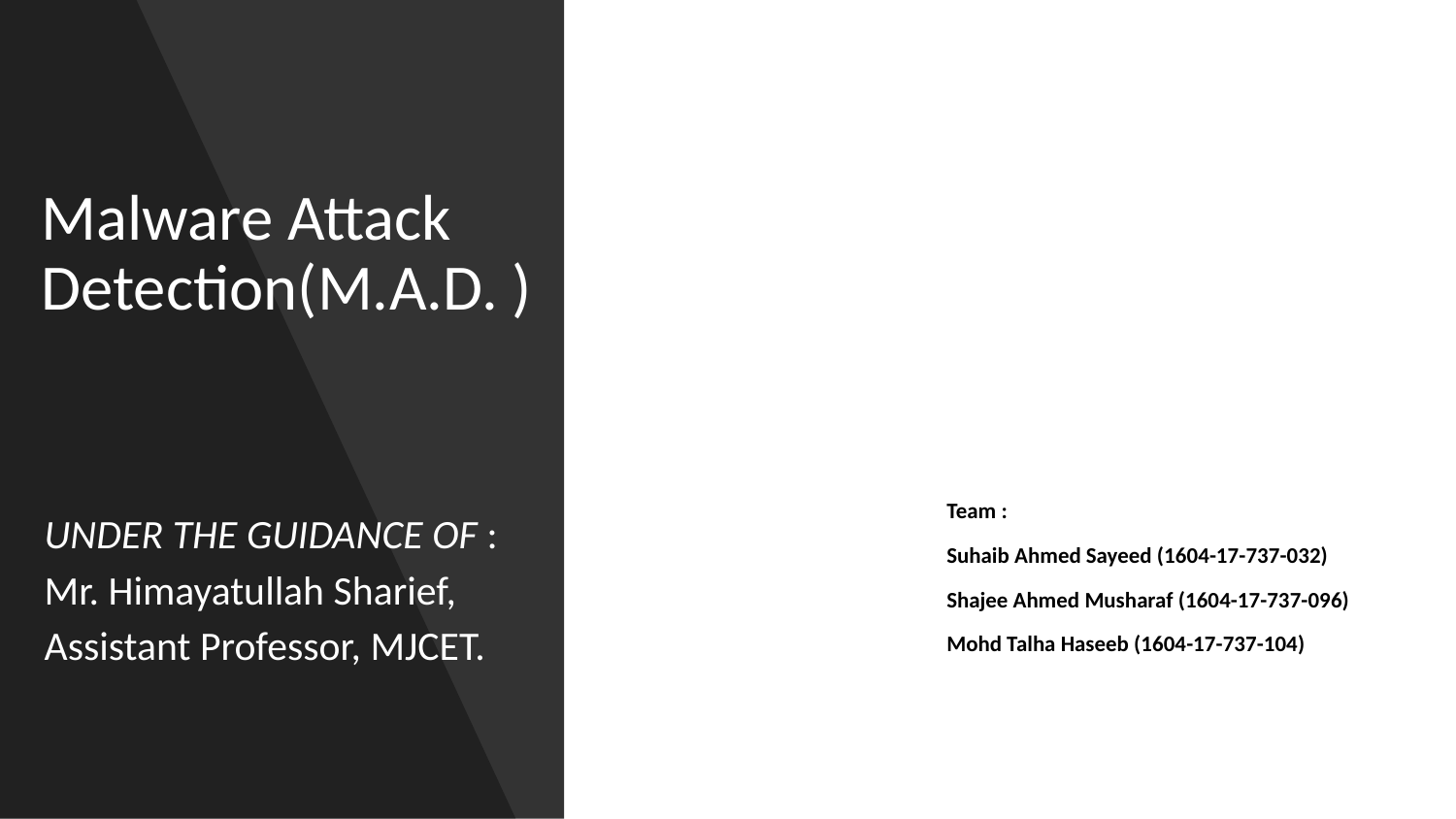

# Malware Attack Detection(M.A.D. )

Team :
Suhaib Ahmed Sayeed (1604-17-737-032)
Shajee Ahmed Musharaf (1604-17-737-096)
Mohd Talha Haseeb (1604-17-737-104)

UNDER THE GUIDANCE OF :
Mr. Himayatullah Sharief,
Assistant Professor, MJCET.